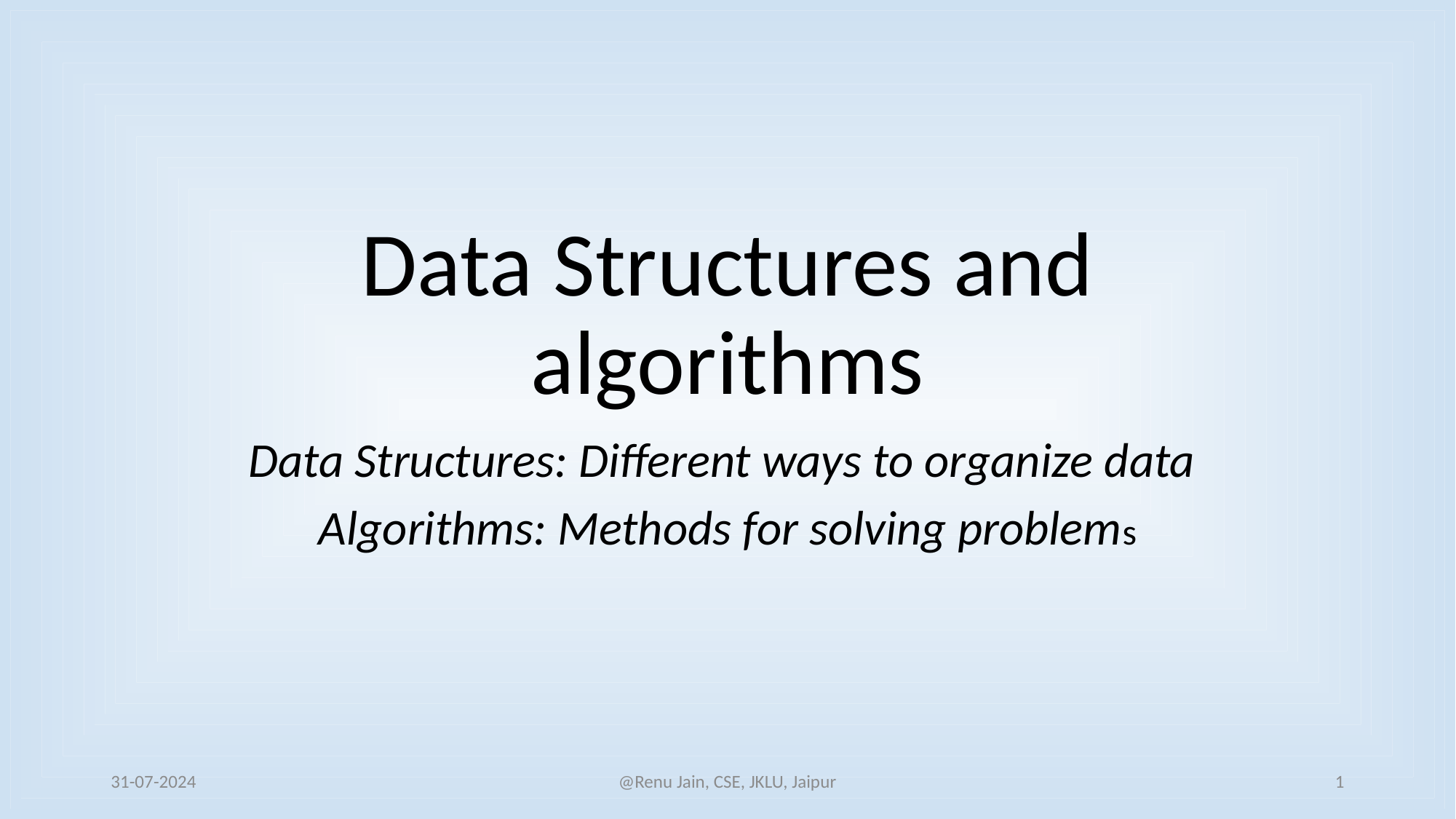

# Data Structures and algorithms
Data Structures: Different ways to organize data
Algorithms: Methods for solving problems

31-07-2024
@Renu Jain, CSE, JKLU, Jaipur
1